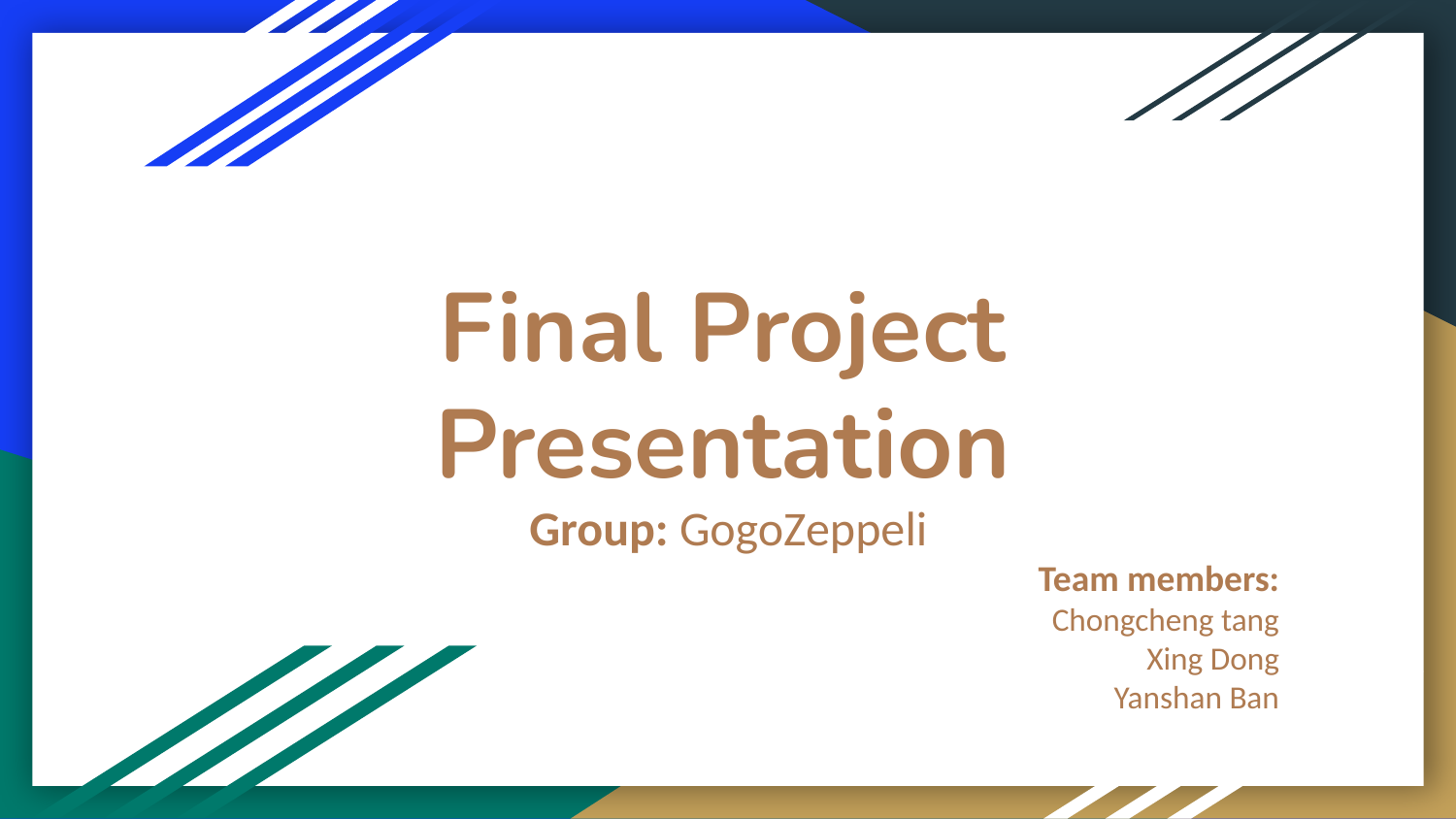

# Final Project Presentation
Group: GogoZeppeli
Team members:
Chongcheng tang
Xing Dong
Yanshan Ban